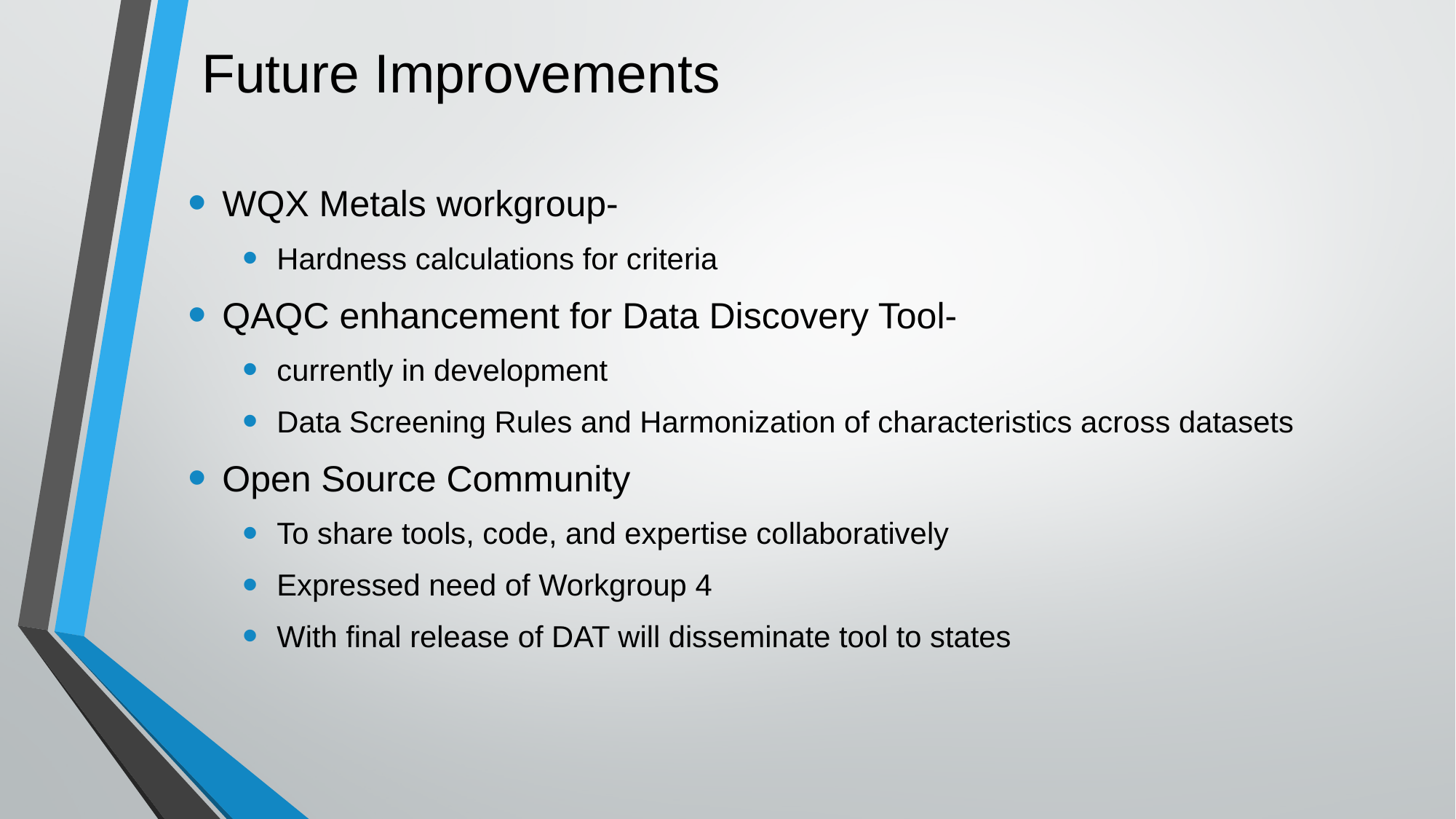

# Future Improvements
WQX Metals workgroup-
Hardness calculations for criteria
QAQC enhancement for Data Discovery Tool-
currently in development
Data Screening Rules and Harmonization of characteristics across datasets
Open Source Community
To share tools, code, and expertise collaboratively
Expressed need of Workgroup 4
With final release of DAT will disseminate tool to states